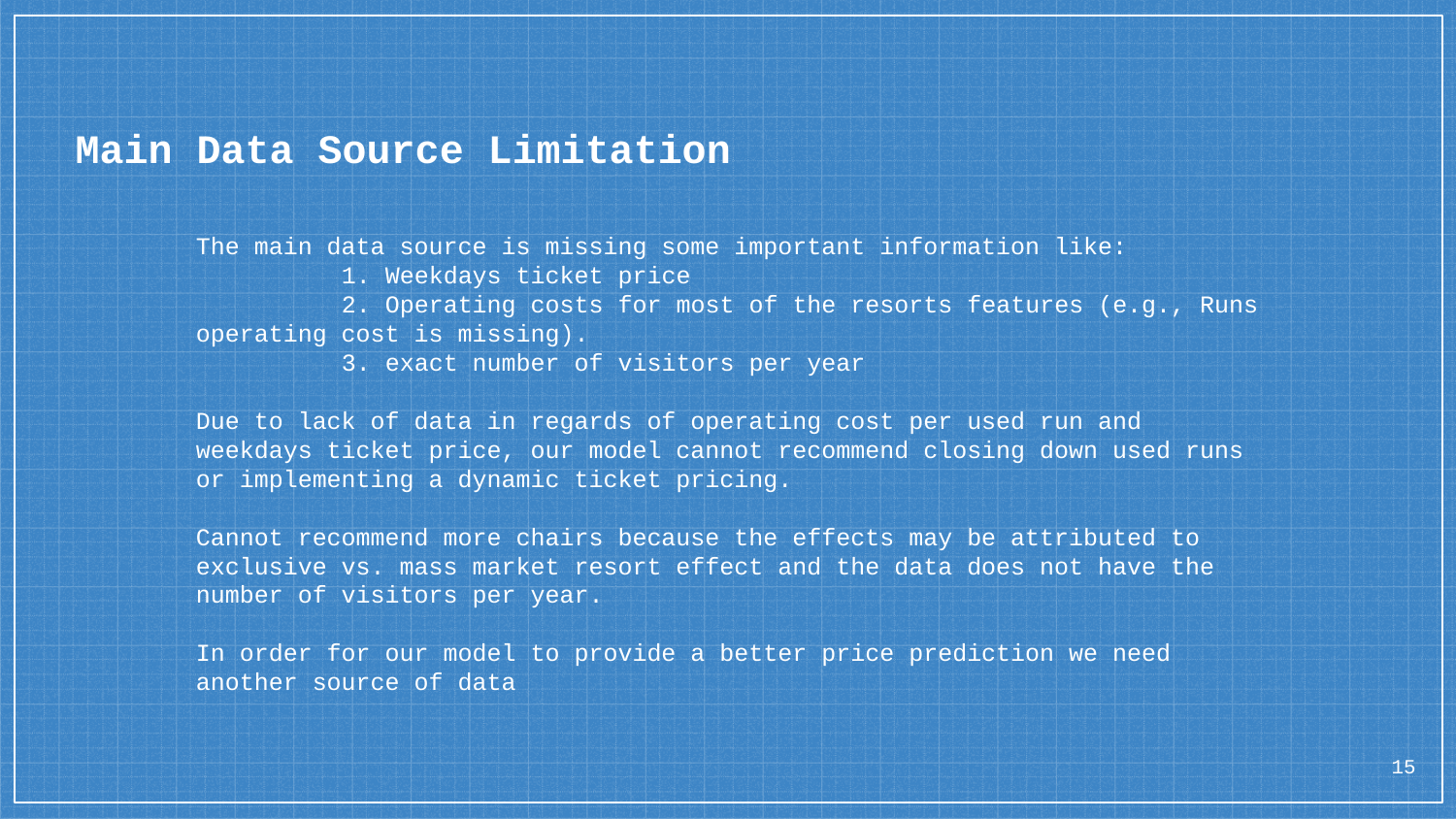

# Main Data Source Limitation
The main data source is missing some important information like:
	1. Weekdays ticket price
	2. Operating costs for most of the resorts features (e.g., Runs operating cost is missing).
	3. exact number of visitors per year

Due to lack of data in regards of operating cost per used run and weekdays ticket price, our model cannot recommend closing down used runs or implementing a dynamic ticket pricing.

Cannot recommend more chairs because the effects may be attributed to exclusive vs. mass market resort effect and the data does not have the number of visitors per year.

In order for our model to provide a better price prediction we need another source of data

15